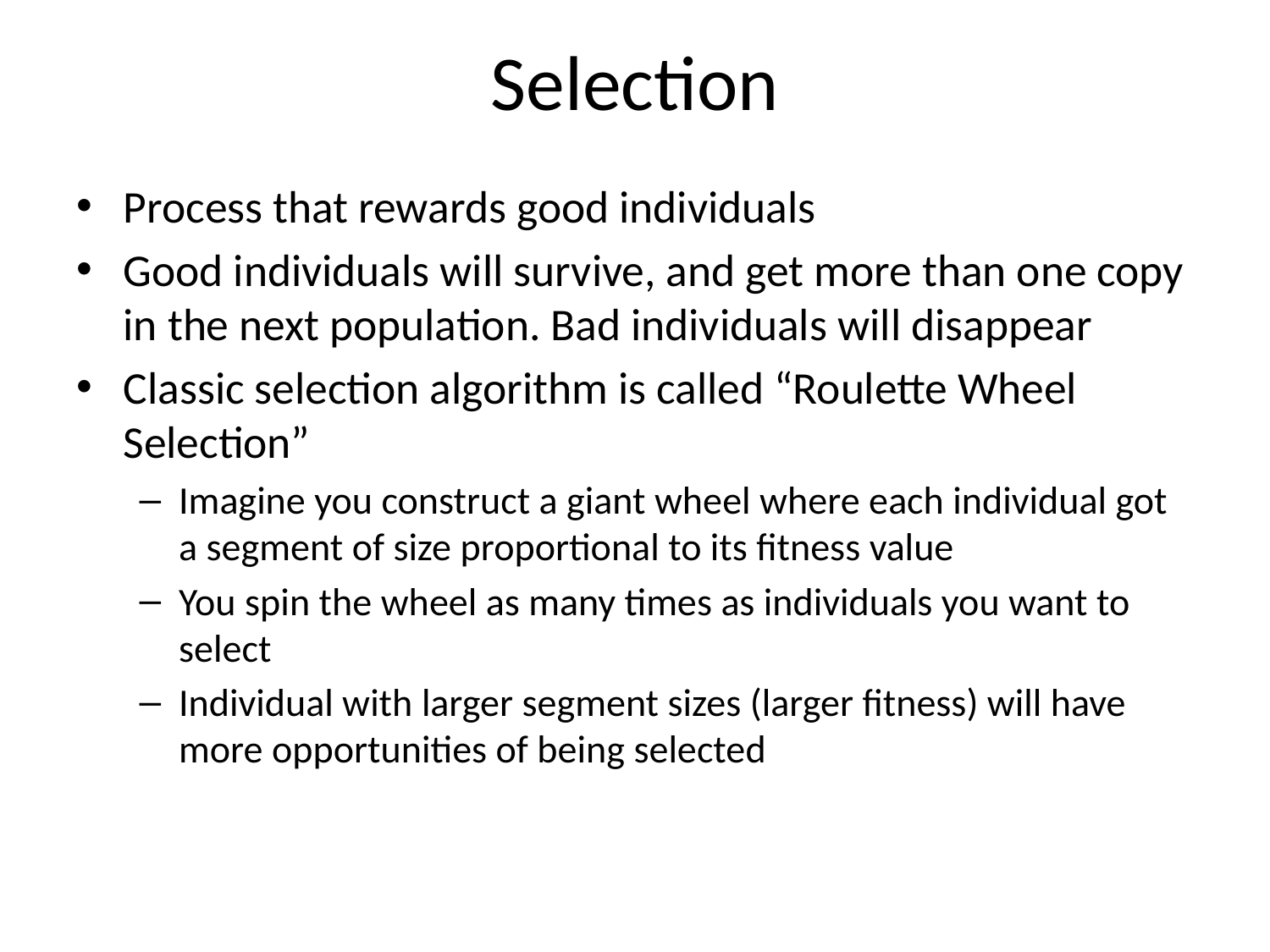

# Selection
Process that rewards good individuals
Good individuals will survive, and get more than one copy in the next population. Bad individuals will disappear
Classic selection algorithm is called “Roulette Wheel Selection”
Imagine you construct a giant wheel where each individual got a segment of size proportional to its fitness value
You spin the wheel as many times as individuals you want to select
Individual with larger segment sizes (larger fitness) will have more opportunities of being selected